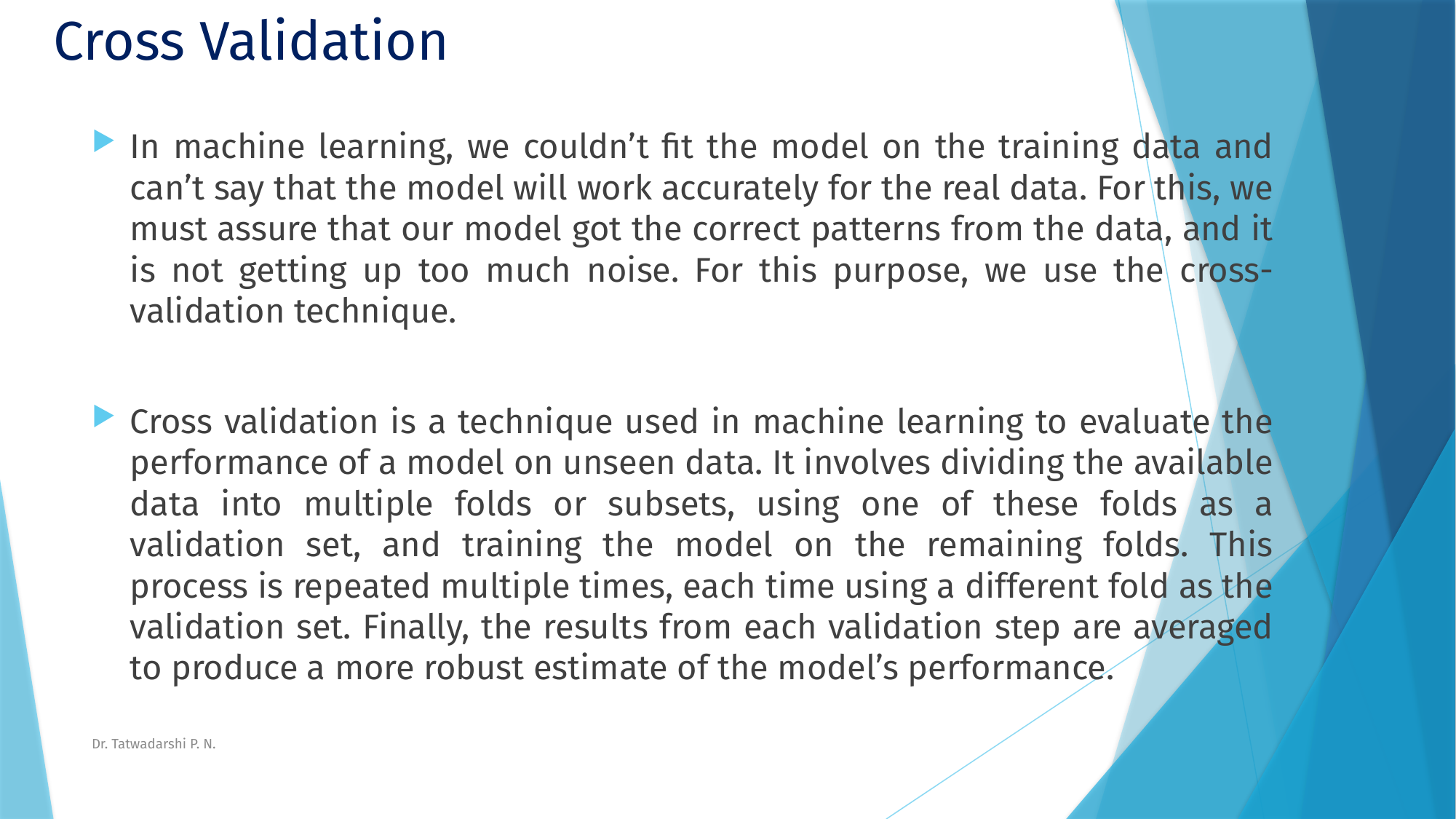

# Cross Validation
In machine learning, we couldn’t fit the model on the training data and can’t say that the model will work accurately for the real data. For this, we must assure that our model got the correct patterns from the data, and it is not getting up too much noise. For this purpose, we use the cross-validation technique.

Cross validation is a technique used in machine learning to evaluate the performance of a model on unseen data. It involves dividing the available data into multiple folds or subsets, using one of these folds as a validation set, and training the model on the remaining folds. This process is repeated multiple times, each time using a different fold as the validation set. Finally, the results from each validation step are averaged to produce a more robust estimate of the model’s performance.
Dr. Tatwadarshi P. N.